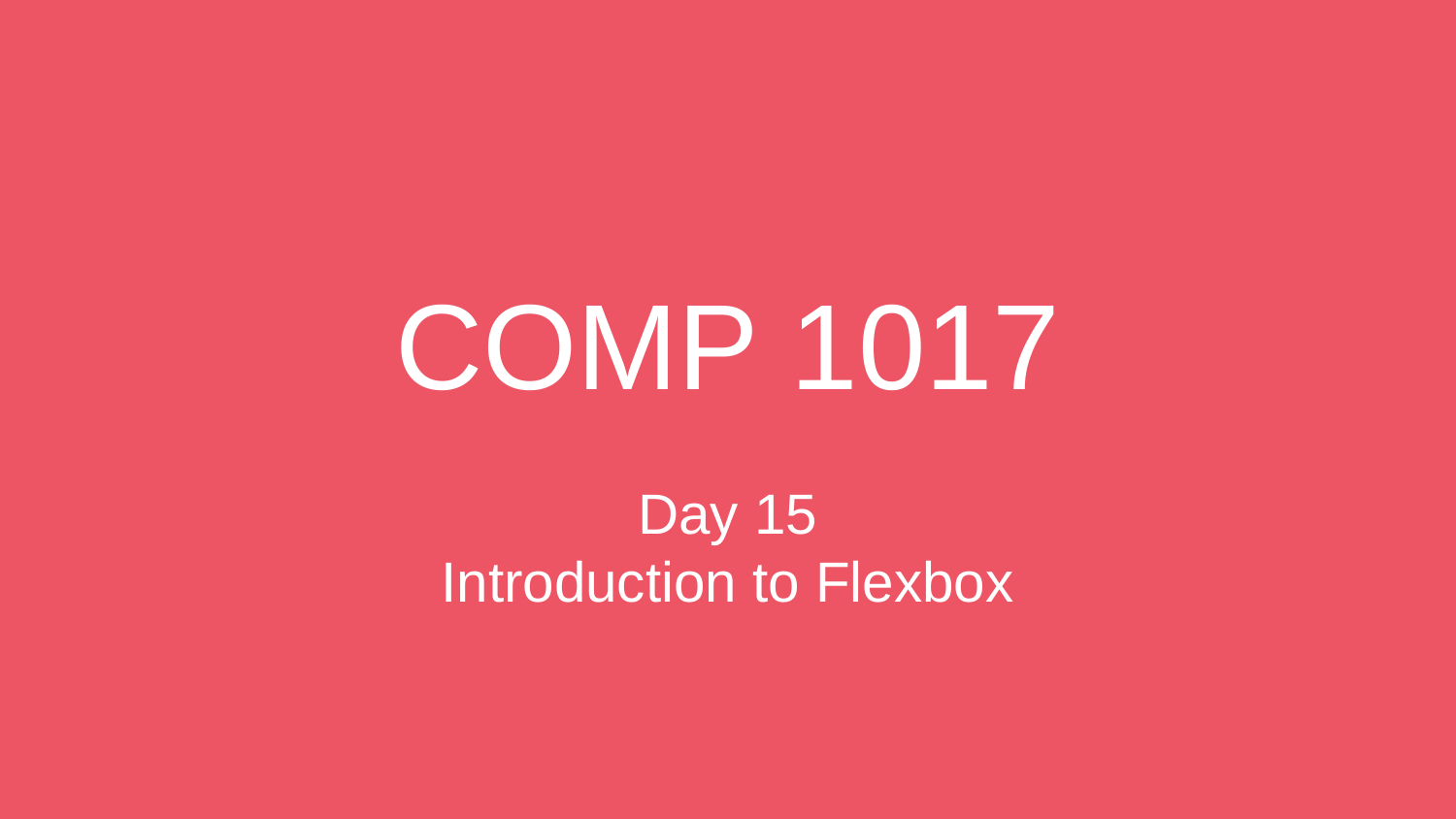

# COMP 1017
Day 15
Introduction to Flexbox